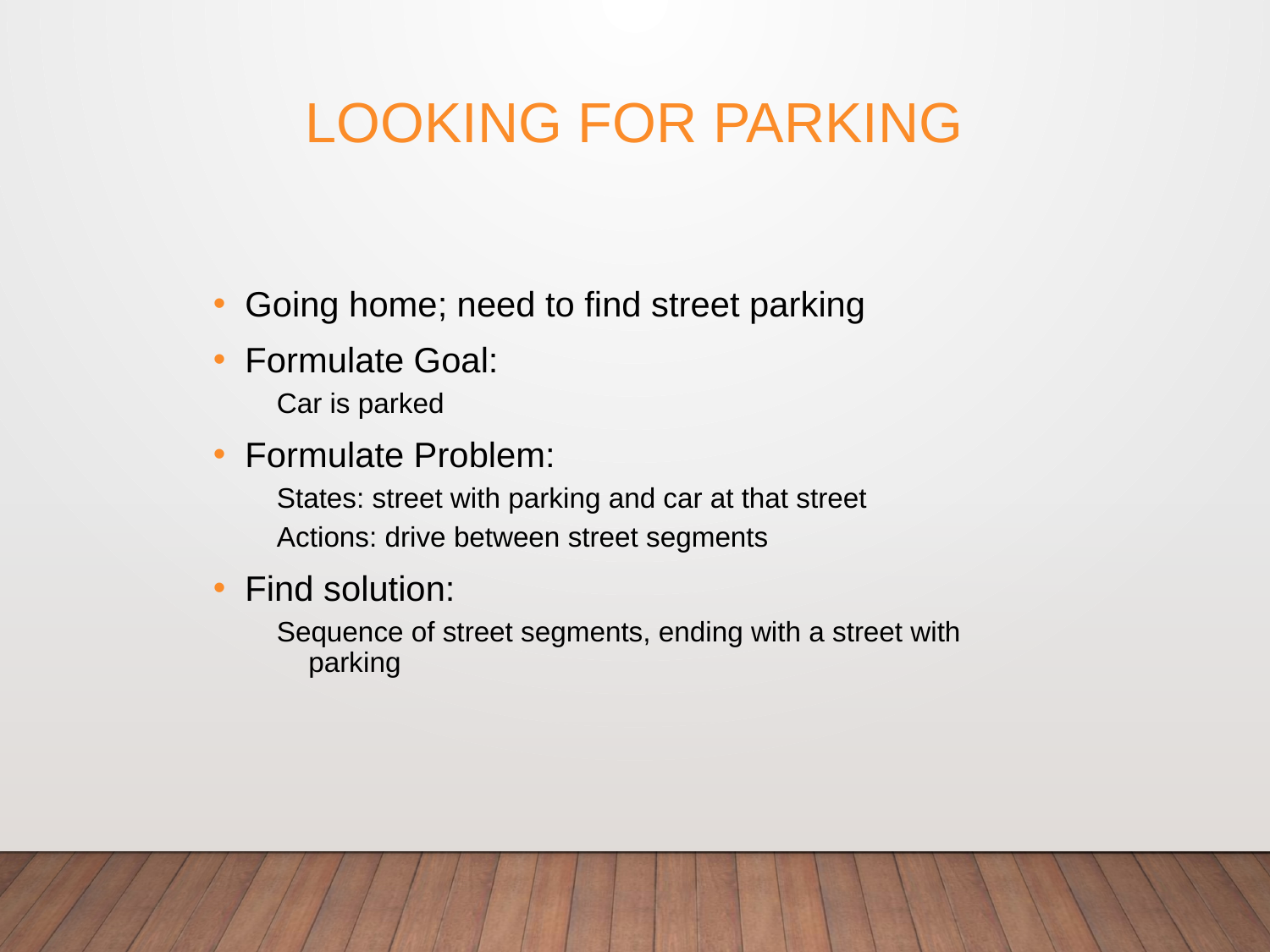

# Looking for Parking
Going home; need to find street parking
Formulate Goal:
Car is parked
Formulate Problem:
States: street with parking and car at that street
Actions: drive between street segments
Find solution:
Sequence of street segments, ending with a street with parking